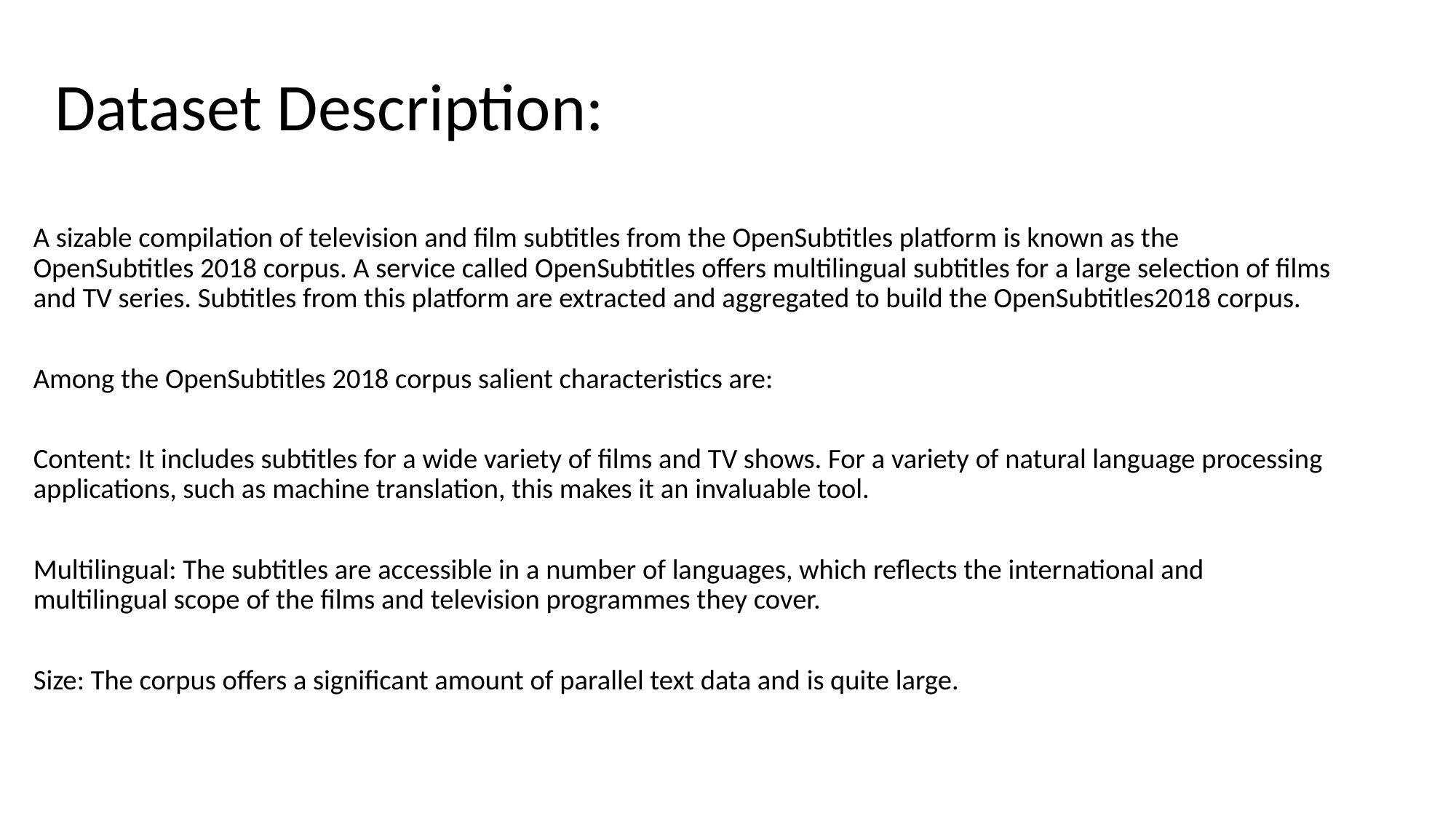

# Dataset Description:
A sizable compilation of television and film subtitles from the OpenSubtitles platform is known as the OpenSubtitles 2018 corpus. A service called OpenSubtitles offers multilingual subtitles for a large selection of films and TV series. Subtitles from this platform are extracted and aggregated to build the OpenSubtitles2018 corpus.

Among the OpenSubtitles 2018 corpus salient characteristics are:

Content: It includes subtitles for a wide variety of films and TV shows. For a variety of natural language processing applications, such as machine translation, this makes it an invaluable tool.

Multilingual: The subtitles are accessible in a number of languages, which reflects the international and multilingual scope of the films and television programmes they cover.

Size: The corpus offers a significant amount of parallel text data and is quite large.